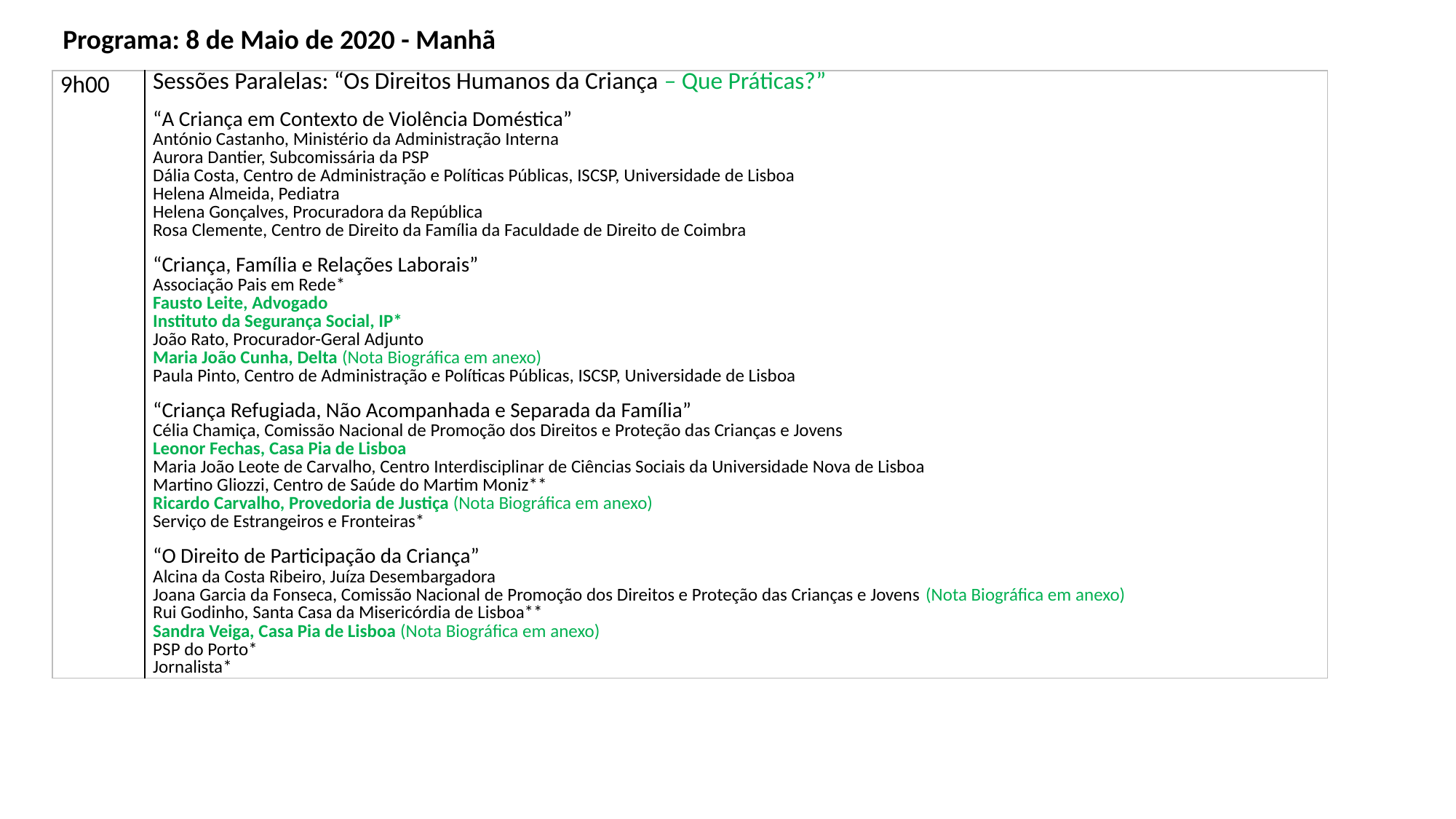

Programa: 8 de Maio de 2020 - Manhã
| 9h00 | Sessões Paralelas: “Os Direitos Humanos da Criança – Que Práticas?”   “A Criança em Contexto de Violência Doméstica” António Castanho, Ministério da Administração Interna Aurora Dantier, Subcomissária da PSP Dália Costa, Centro de Administração e Políticas Públicas, ISCSP, Universidade de Lisboa Helena Almeida, Pediatra Helena Gonçalves, Procuradora da República Rosa Clemente, Centro de Direito da Família da Faculdade de Direito de Coimbra   “Criança, Família e Relações Laborais” Associação Pais em Rede\* Fausto Leite, Advogado Instituto da Segurança Social, IP\* João Rato, Procurador-Geral Adjunto Maria João Cunha, Delta (Nota Biográfica em anexo) Paula Pinto, Centro de Administração e Políticas Públicas, ISCSP, Universidade de Lisboa “Criança Refugiada, Não Acompanhada e Separada da Família” Célia Chamiça, Comissão Nacional de Promoção dos Direitos e Proteção das Crianças e Jovens Leonor Fechas, Casa Pia de Lisboa Maria João Leote de Carvalho, Centro Interdisciplinar de Ciências Sociais da Universidade Nova de Lisboa Martino Gliozzi, Centro de Saúde do Martim Moniz\*\* Ricardo Carvalho, Provedoria de Justiça (Nota Biográfica em anexo) Serviço de Estrangeiros e Fronteiras\* “O Direito de Participação da Criança” Alcina da Costa Ribeiro, Juíza Desembargadora Joana Garcia da Fonseca, Comissão Nacional de Promoção dos Direitos e Proteção das Crianças e Jovens (Nota Biográfica em anexo) Rui Godinho, Santa Casa da Misericórdia de Lisboa\*\* Sandra Veiga, Casa Pia de Lisboa (Nota Biográfica em anexo) PSP do Porto\* Jornalista\* |
| --- | --- |